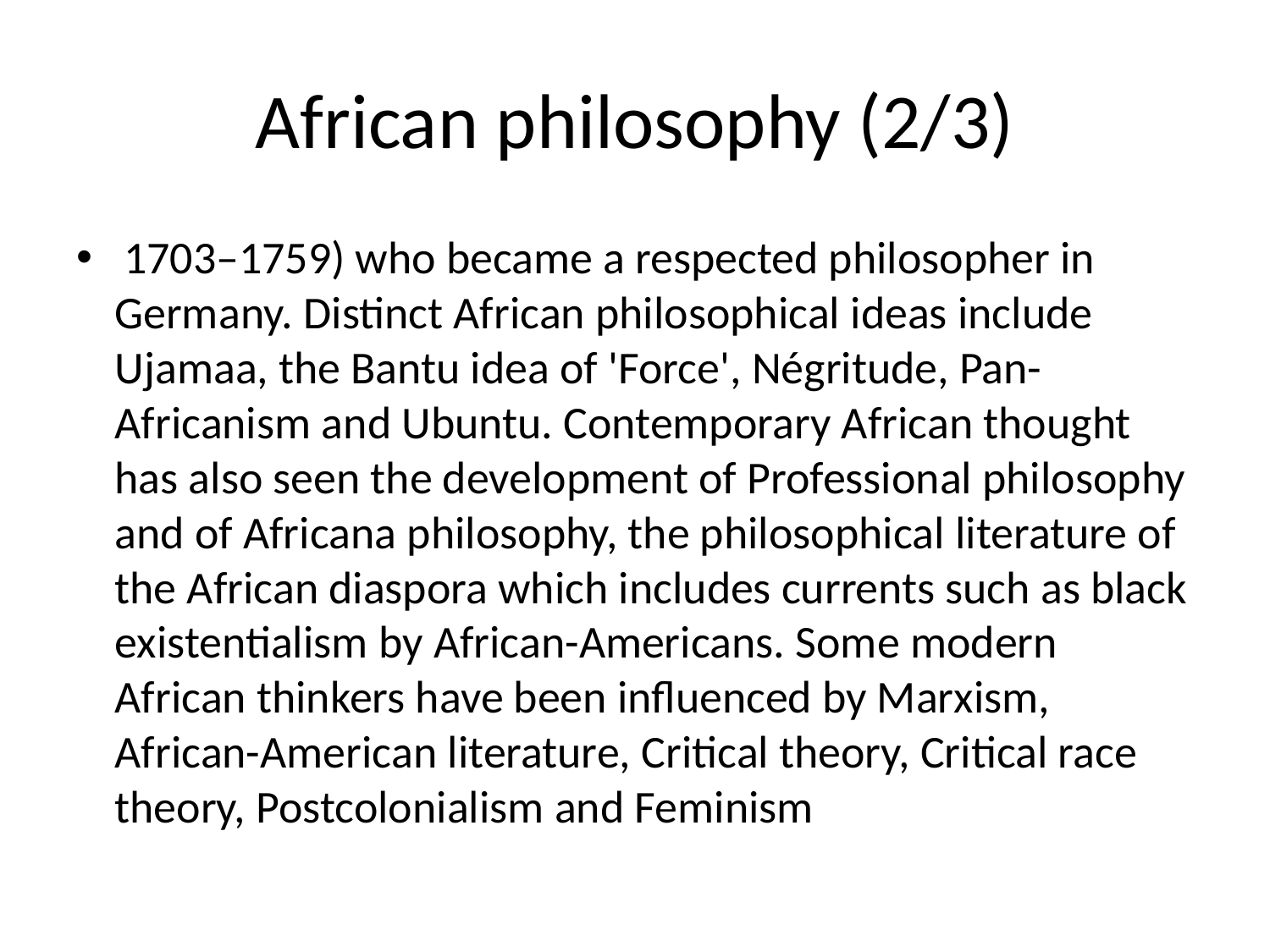

# African philosophy (2/3)
 1703–1759) who became a respected philosopher in Germany. Distinct African philosophical ideas include Ujamaa, the Bantu idea of 'Force', Négritude, Pan-Africanism and Ubuntu. Contemporary African thought has also seen the development of Professional philosophy and of Africana philosophy, the philosophical literature of the African diaspora which includes currents such as black existentialism by African-Americans. Some modern African thinkers have been influenced by Marxism, African-American literature, Critical theory, Critical race theory, Postcolonialism and Feminism